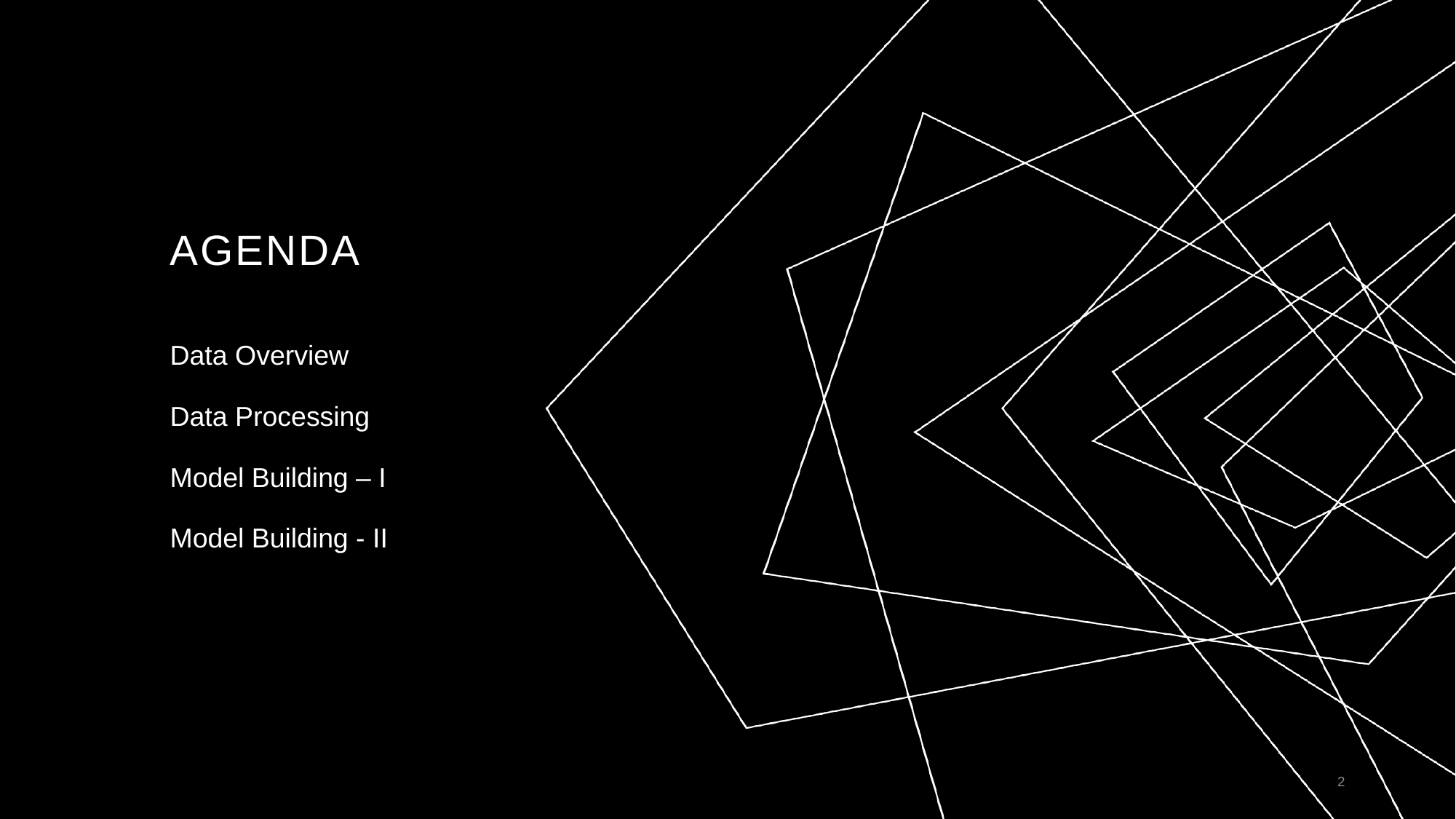

# AGENDA
Data Overview
Data Processing
Model Building – I
Model Building - II
2